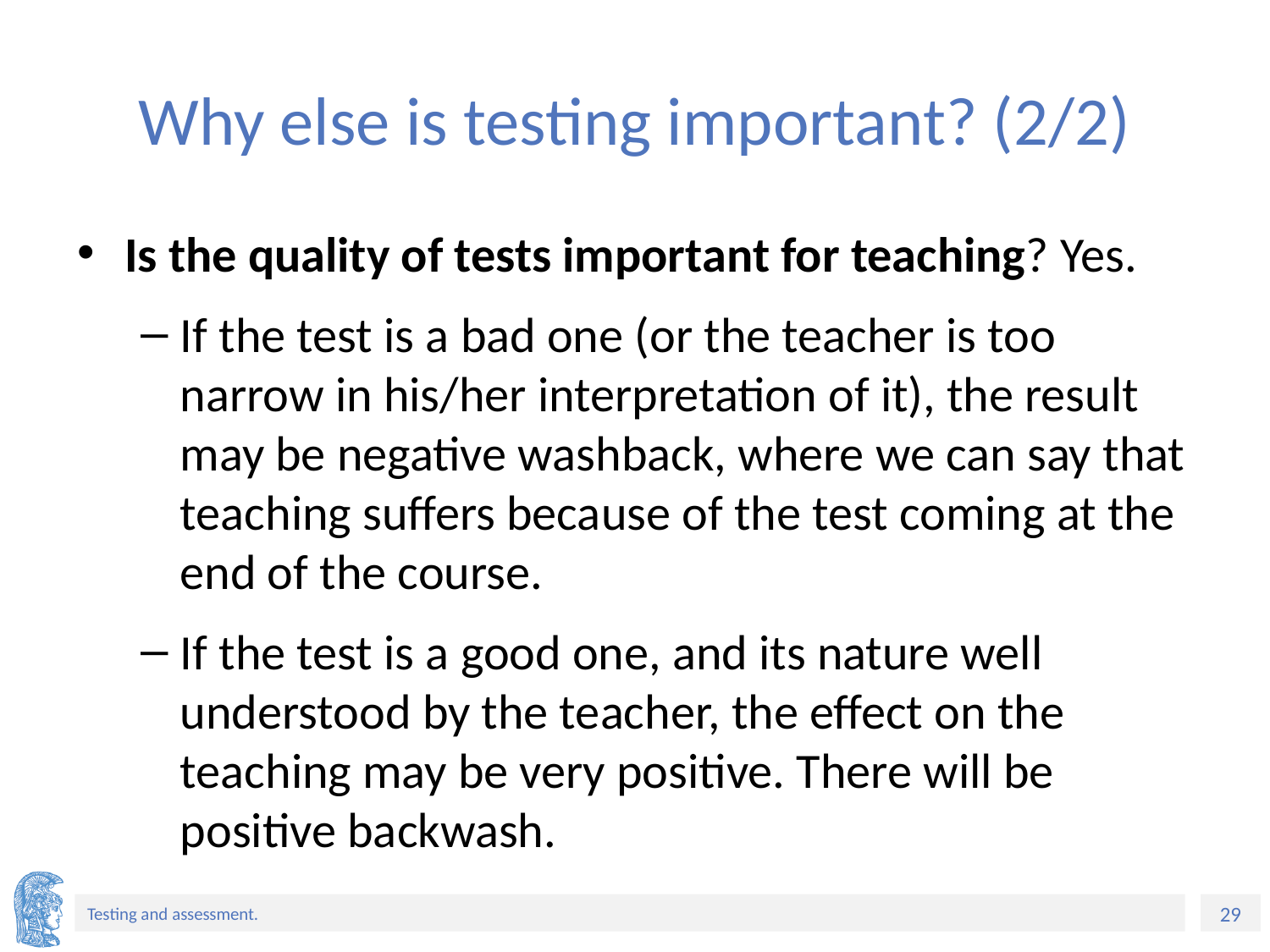

# Why else is testing important? (2/2)
Is the quality of tests important for teaching? Yes.
If the test is a bad one (or the teacher is too narrow in his/her interpretation of it), the result may be negative washback, where we can say that teaching suffers because of the test coming at the end of the course.
If the test is a good one, and its nature well understood by the teacher, the effect on the teaching may be very positive. There will be positive backwash.